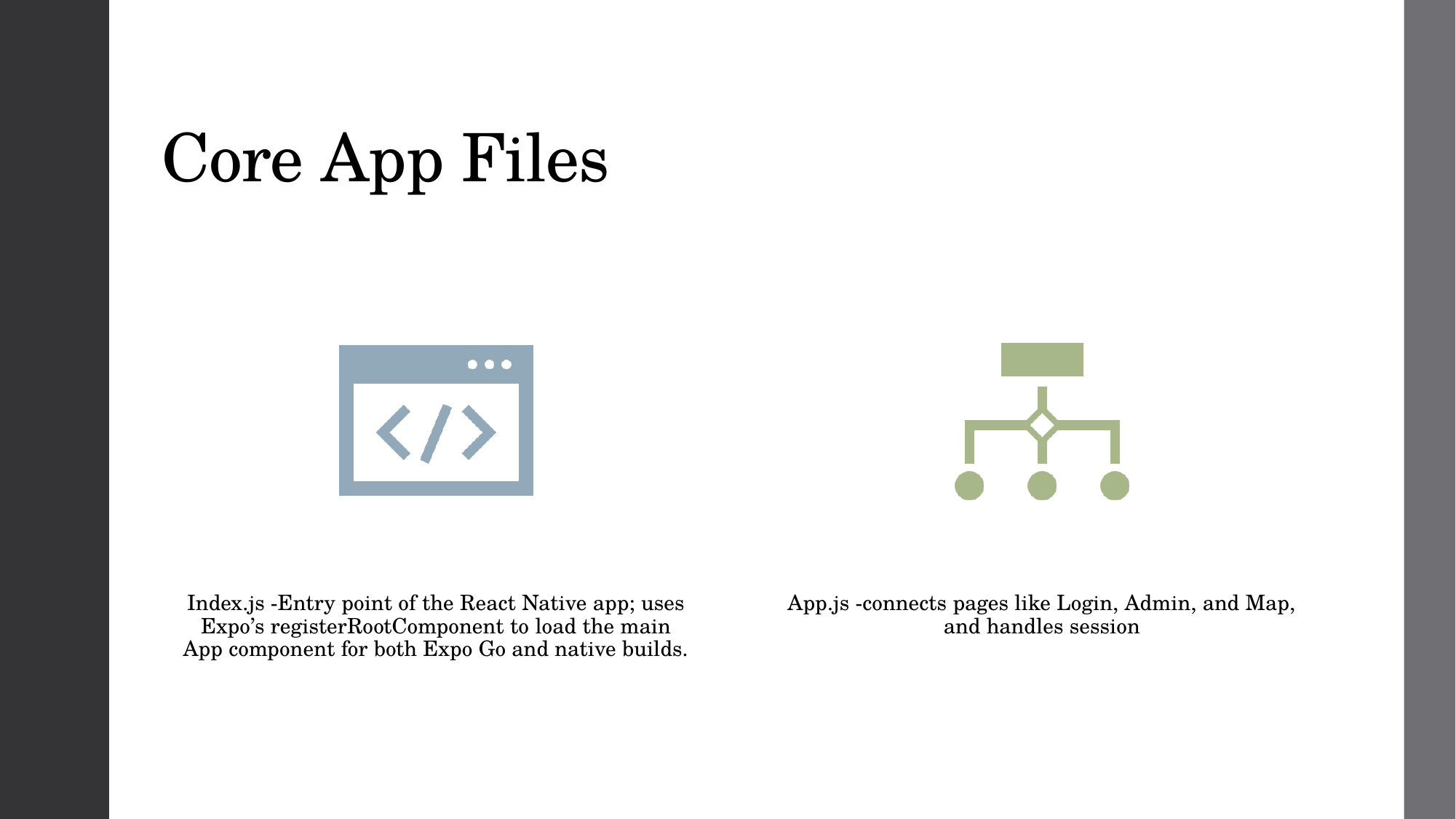

# Core App Files
Index.js -Entry point of the React Native app; uses Expo’s registerRootComponent to load the main App component for both Expo Go and native builds.
App.js -connects pages like Login, Admin, and Map, and handles session